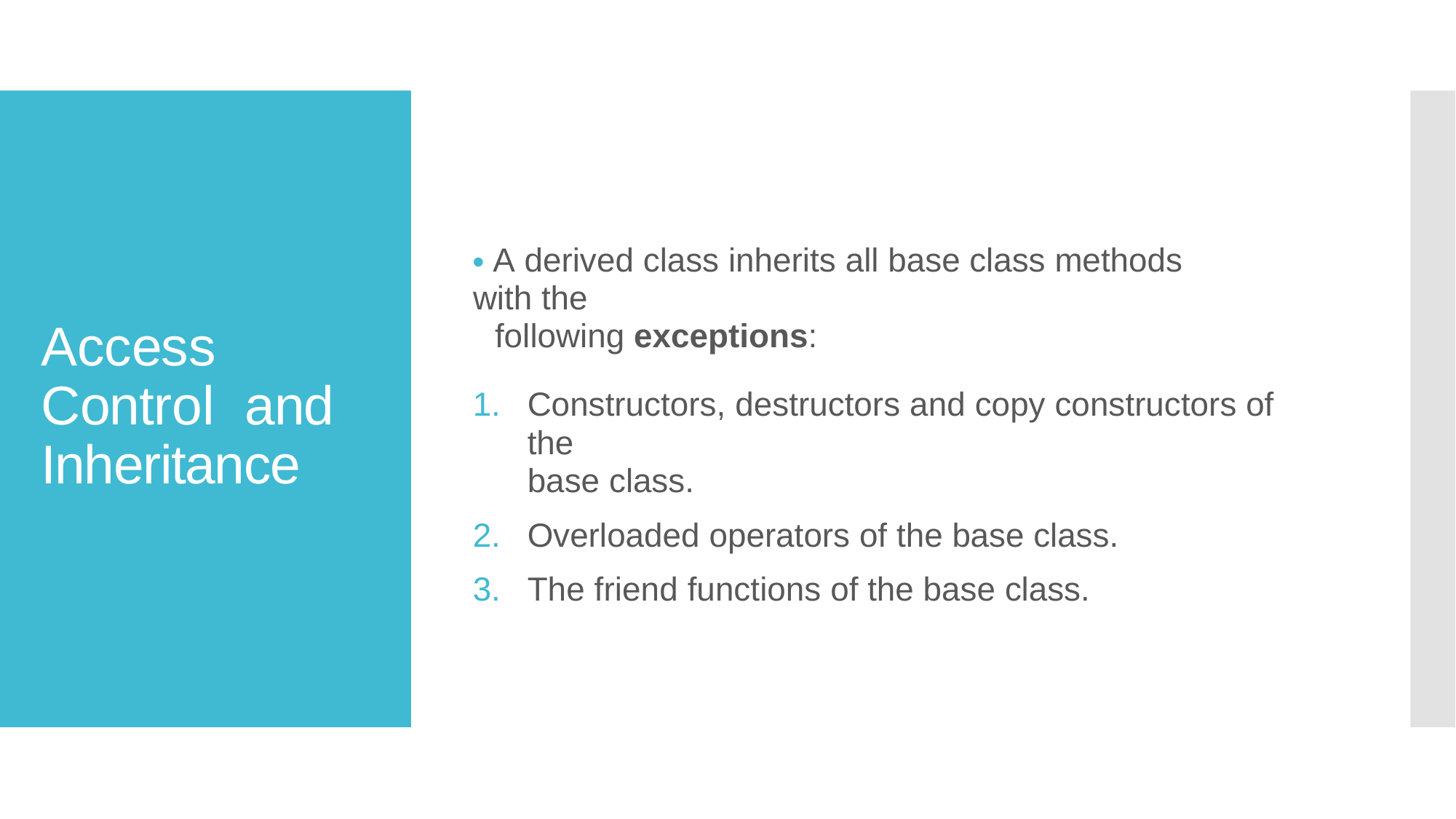

# 🞄 A derived class inherits all base class methods with the
following exceptions:
Access Control  and  Inheritance
Constructors, destructors and copy constructors of the
base class.
Overloaded operators of the base class.
The friend functions of the base class.